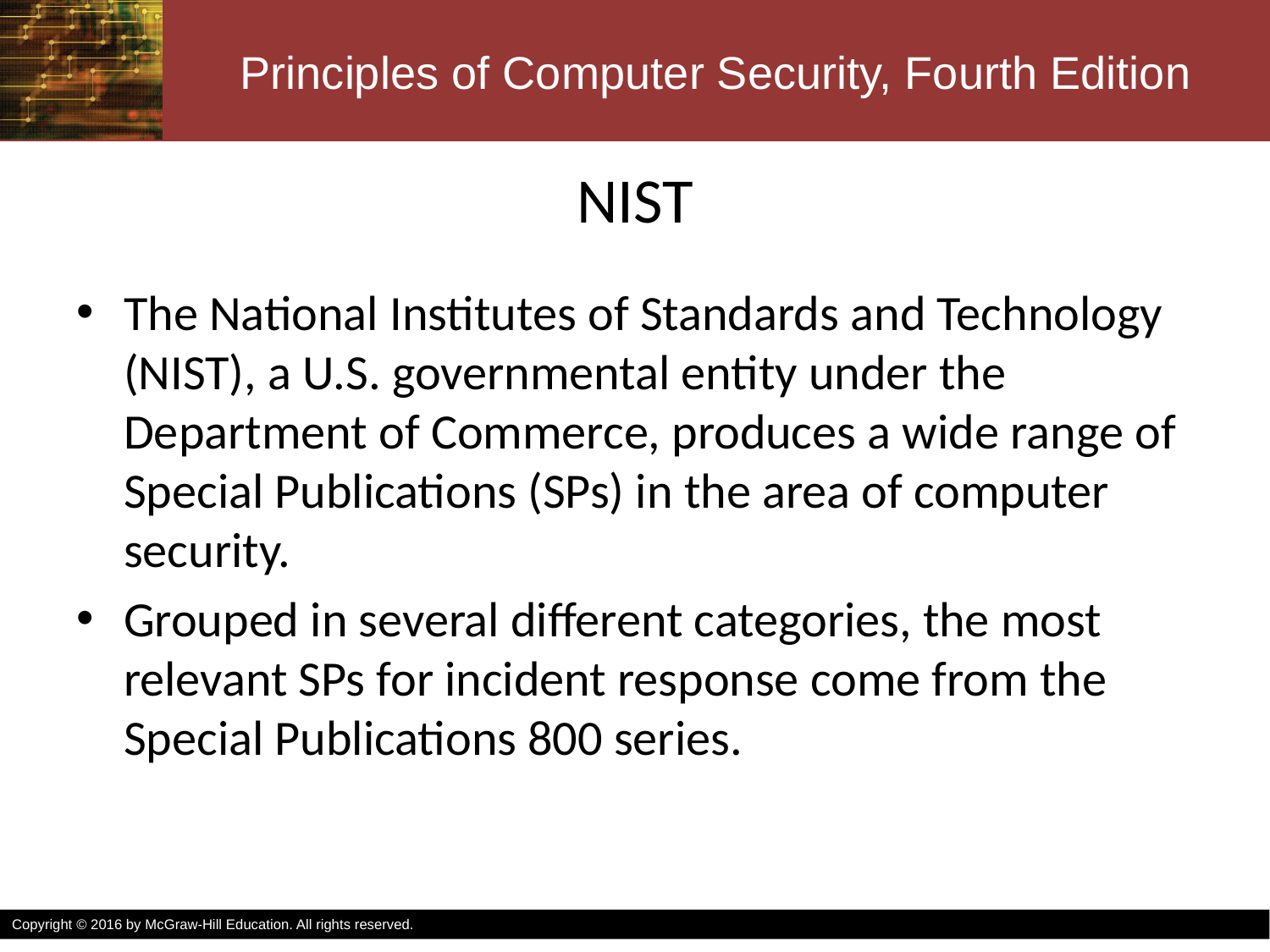

# NIST
The National Institutes of Standards and Technology (NIST), a U.S. governmental entity under the Department of Commerce, produces a wide range of Special Publications (SPs) in the area of computer security.
Grouped in several different categories, the most relevant SPs for incident response come from the Special Publications 800 series.